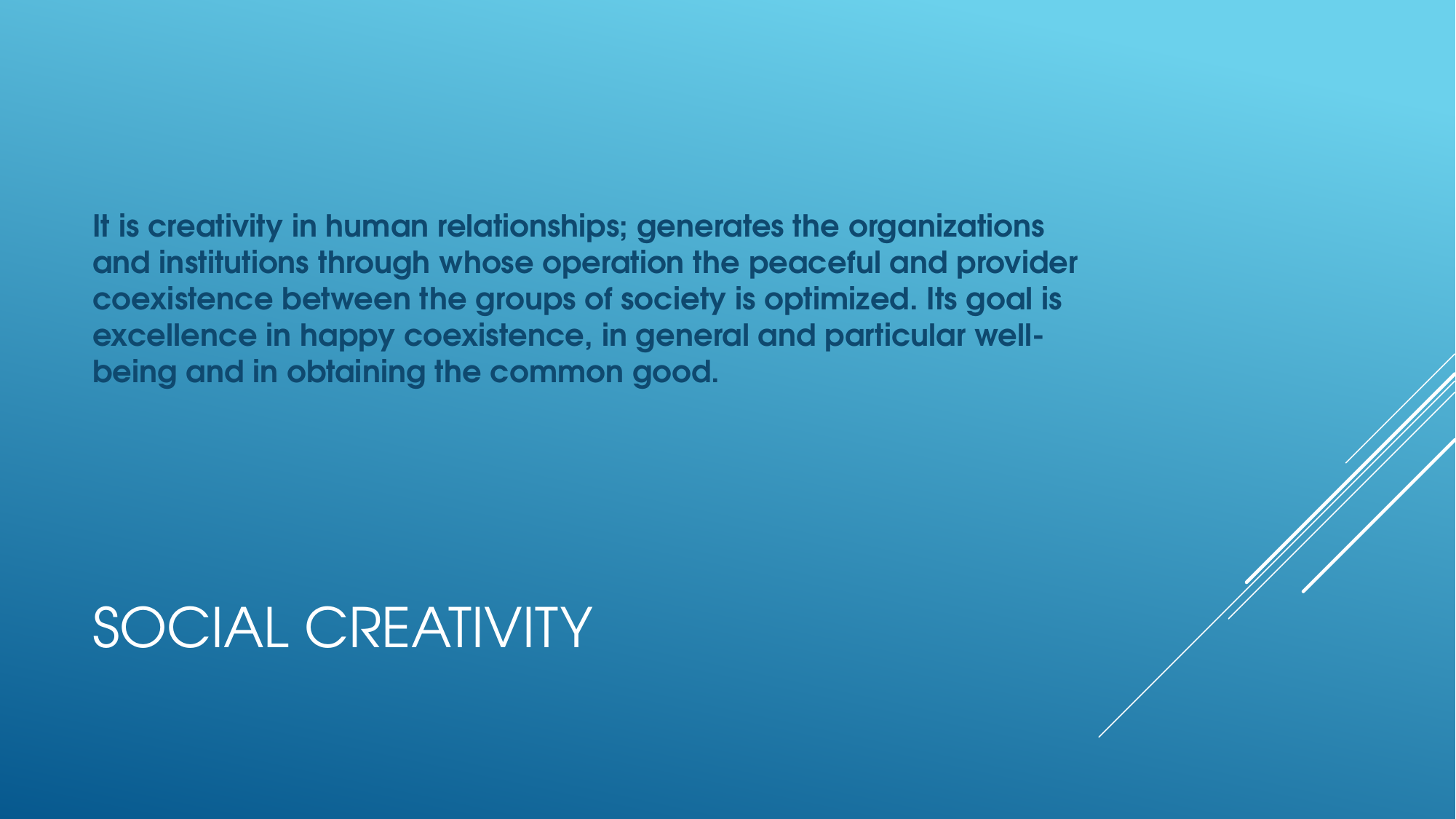

It is creativity in human relationships; generates the organizations and institutions through whose operation the peaceful and provider coexistence between the groups of society is optimized. Its goal is excellence in happy coexistence, in general and particular well-being and in obtaining the common good.
# Social creativity